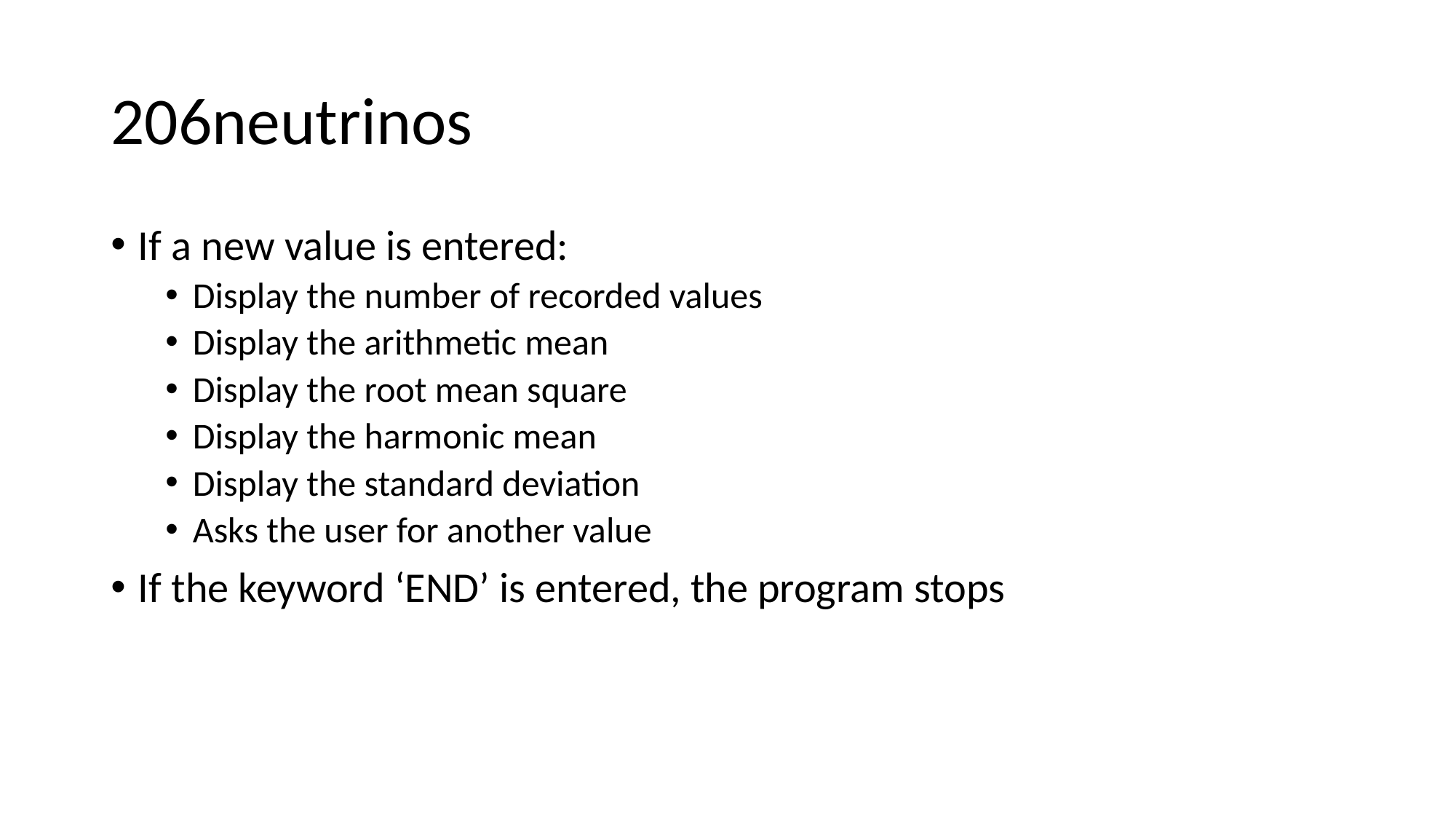

# 206neutrinos
If a new value is entered:
Display the number of recorded values
Display the arithmetic mean
Display the root mean square
Display the harmonic mean
Display the standard deviation
Asks the user for another value
If the keyword ‘END’ is entered, the program stops